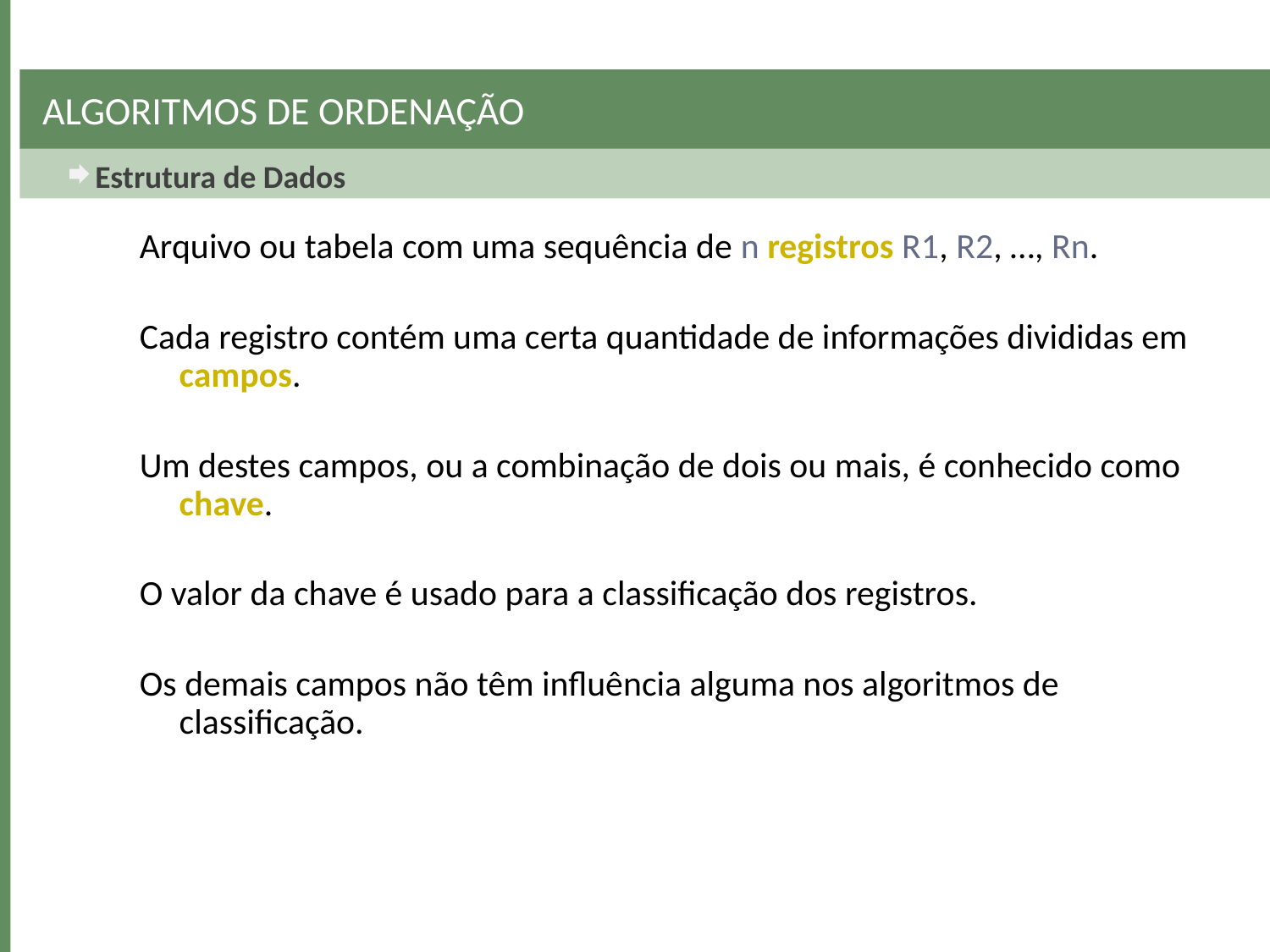

# Algoritmos de Ordenação
Estrutura de Dados
Arquivo ou tabela com uma sequência de n registros R1, R2, …, Rn.

Cada registro contém uma certa quantidade de informações divididas em campos.

Um destes campos, ou a combinação de dois ou mais, é conhecido como chave.

O valor da chave é usado para a classificação dos registros.

Os demais campos não têm influência alguma nos algoritmos de classificação.